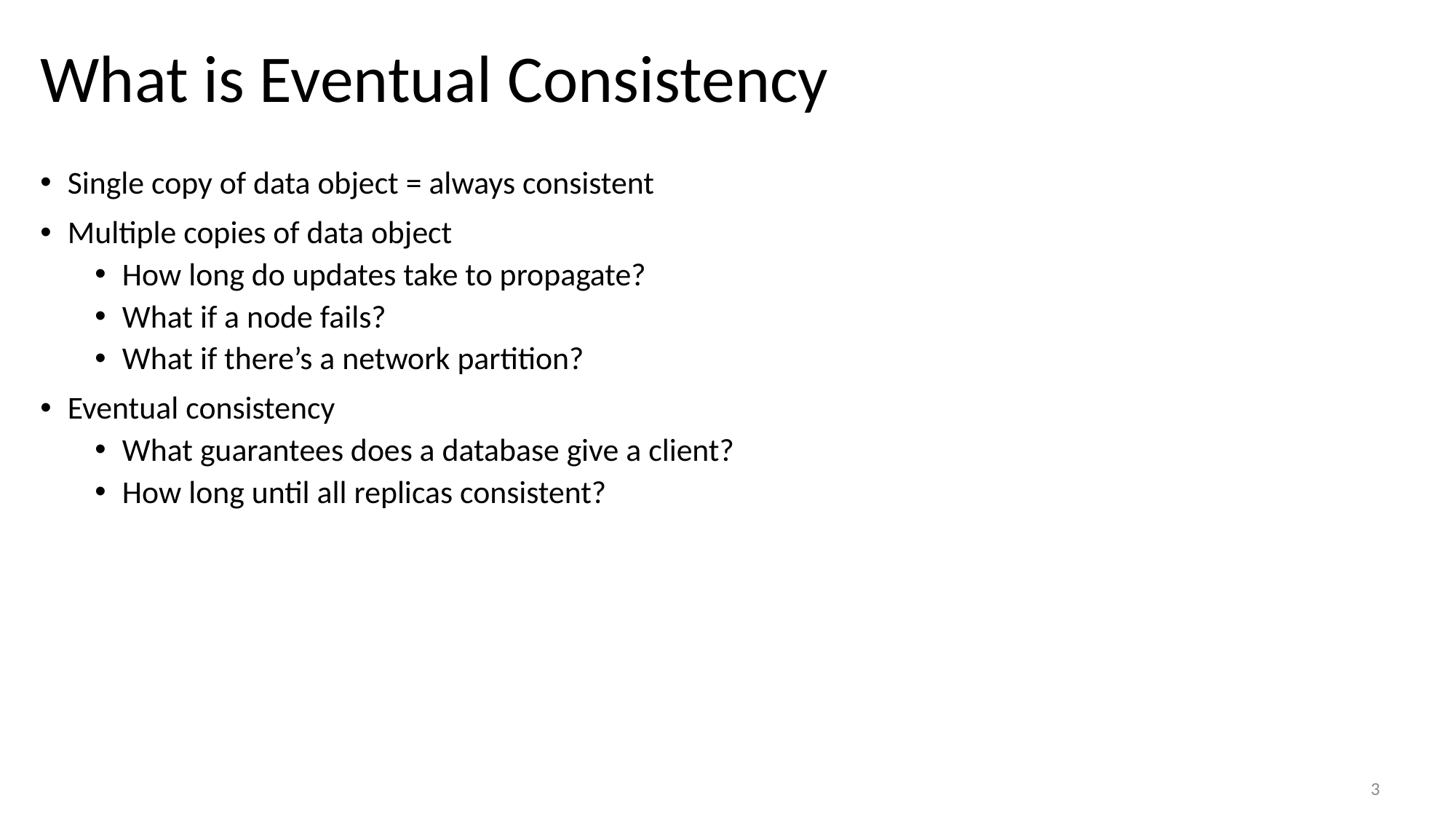

# What is Eventual Consistency
Single copy of data object = always consistent
Multiple copies of data object
How long do updates take to propagate?
What if a node fails?
What if there’s a network partition?
Eventual consistency
What guarantees does a database give a client?
How long until all replicas consistent?